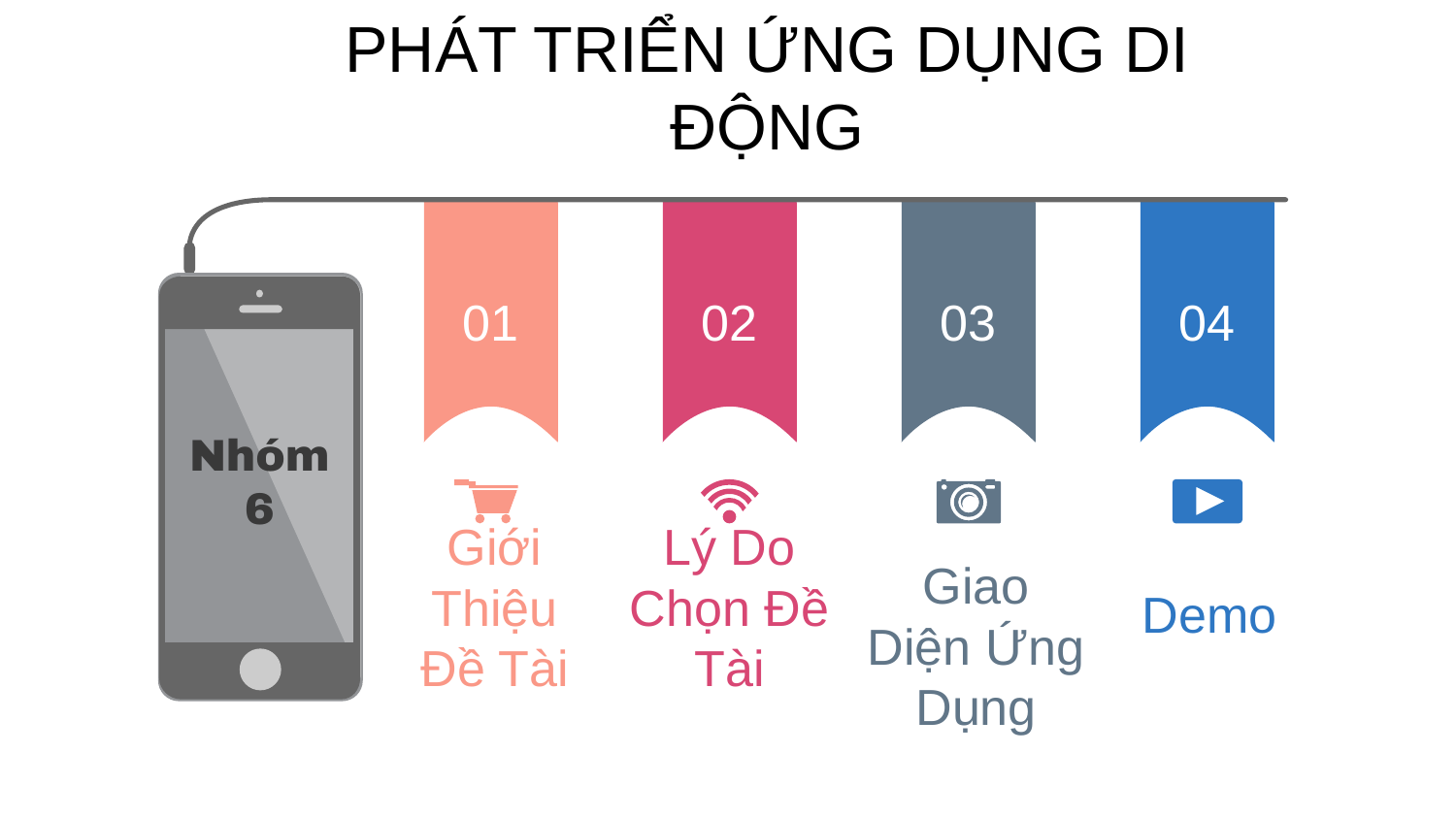

# PHÁT TRIỂN ỨNG DỤNG DI ĐỘNG

01
Giới Thiệu Đề Tài
02
Lý Do Chọn Đề Tài
03
Giao Diện Ứng Dụng
04
Demo
Nhóm 6